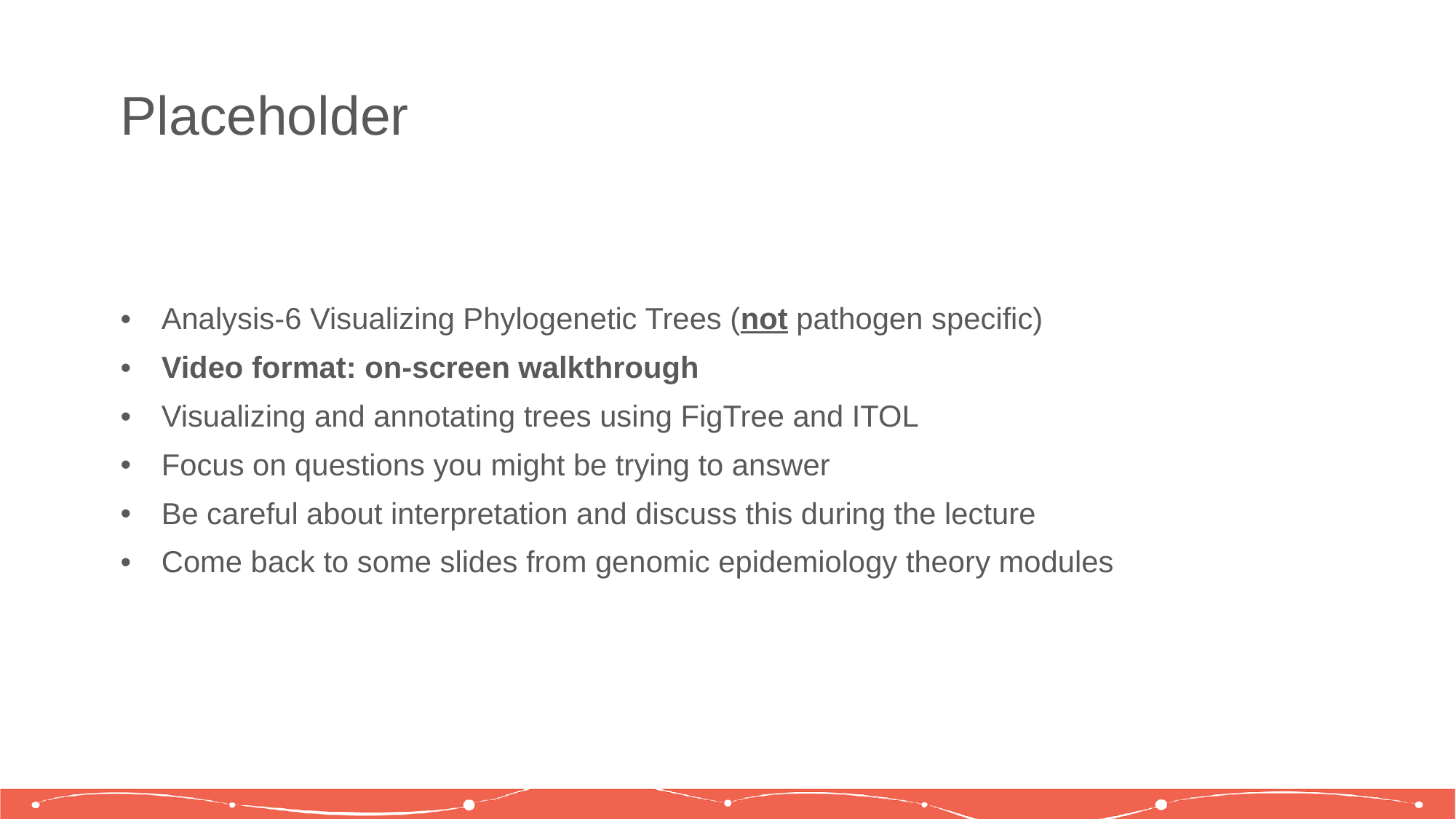

# Placeholder
Analysis-6 Visualizing Phylogenetic Trees (not pathogen specific)
Video format: on-screen walkthrough
Visualizing and annotating trees using FigTree and ITOL
Focus on questions you might be trying to answer
Be careful about interpretation and discuss this during the lecture
Come back to some slides from genomic epidemiology theory modules